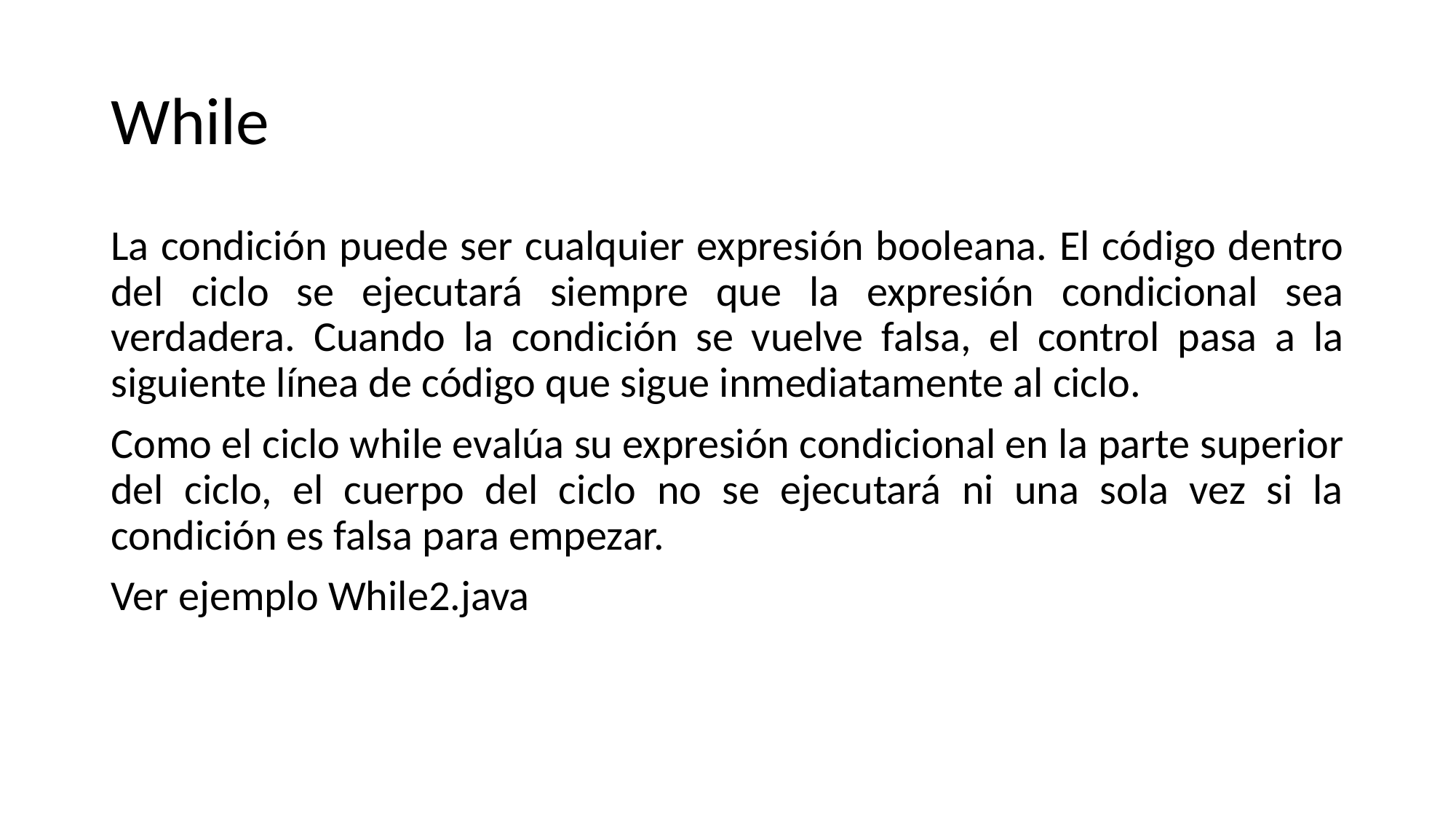

# While
La condición puede ser cualquier expresión booleana. El código dentro del ciclo se ejecutará siempre que la expresión condicional sea verdadera. Cuando la condición se vuelve falsa, el control pasa a la siguiente línea de código que sigue inmediatamente al ciclo.
Como el ciclo while evalúa su expresión condicional en la parte superior del ciclo, el cuerpo del ciclo no se ejecutará ni una sola vez si la condición es falsa para empezar.
Ver ejemplo While2.java